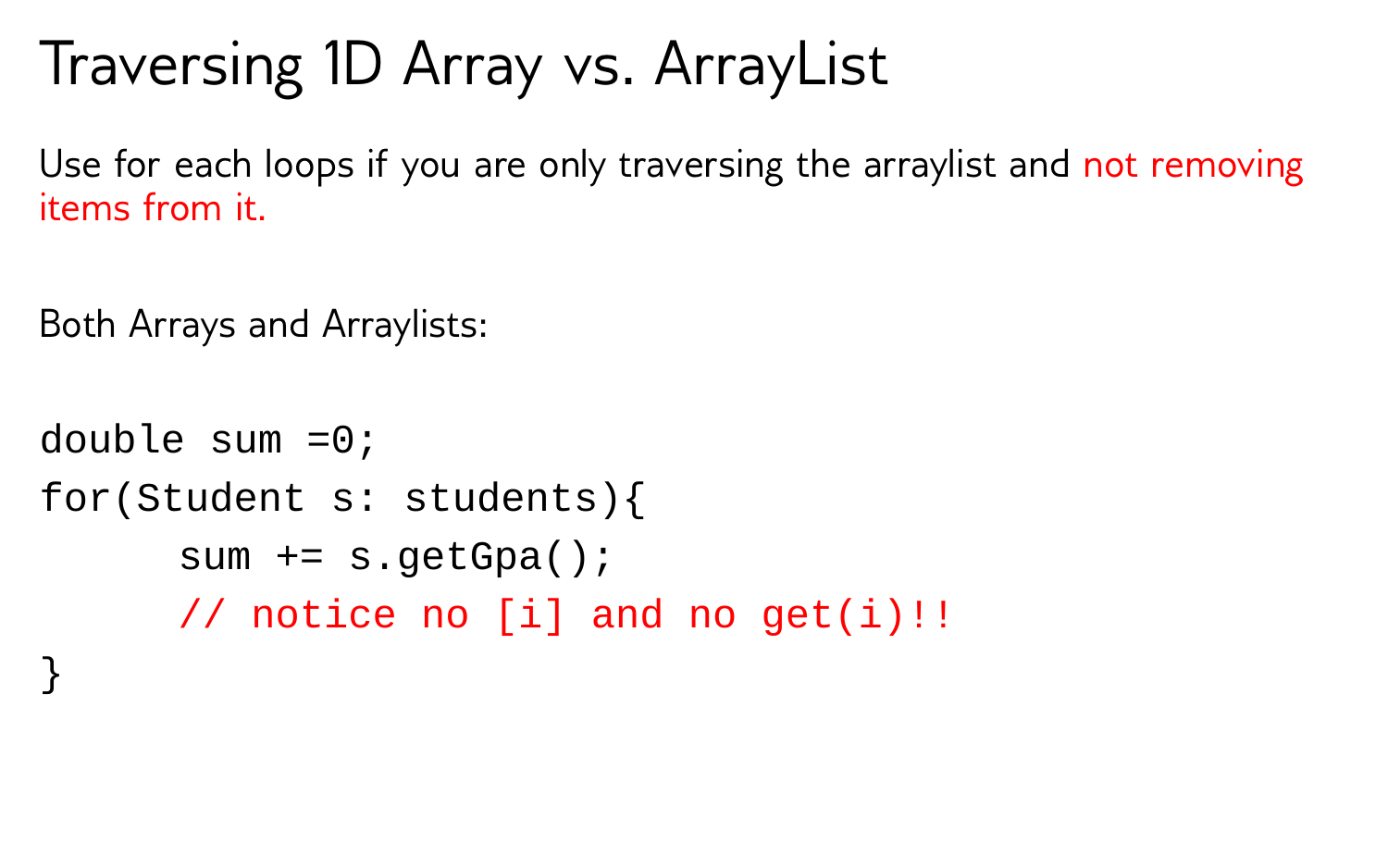

# Traversing 1D Array vs. ArrayList
Use for each loops if you are only traversing the arraylist and not removing items from it.

Both Arrays and Arraylists:

double sum =0;
for(Student s: students){
	sum += s.getGpa();
	// notice no [i] and no get(i)!!
}